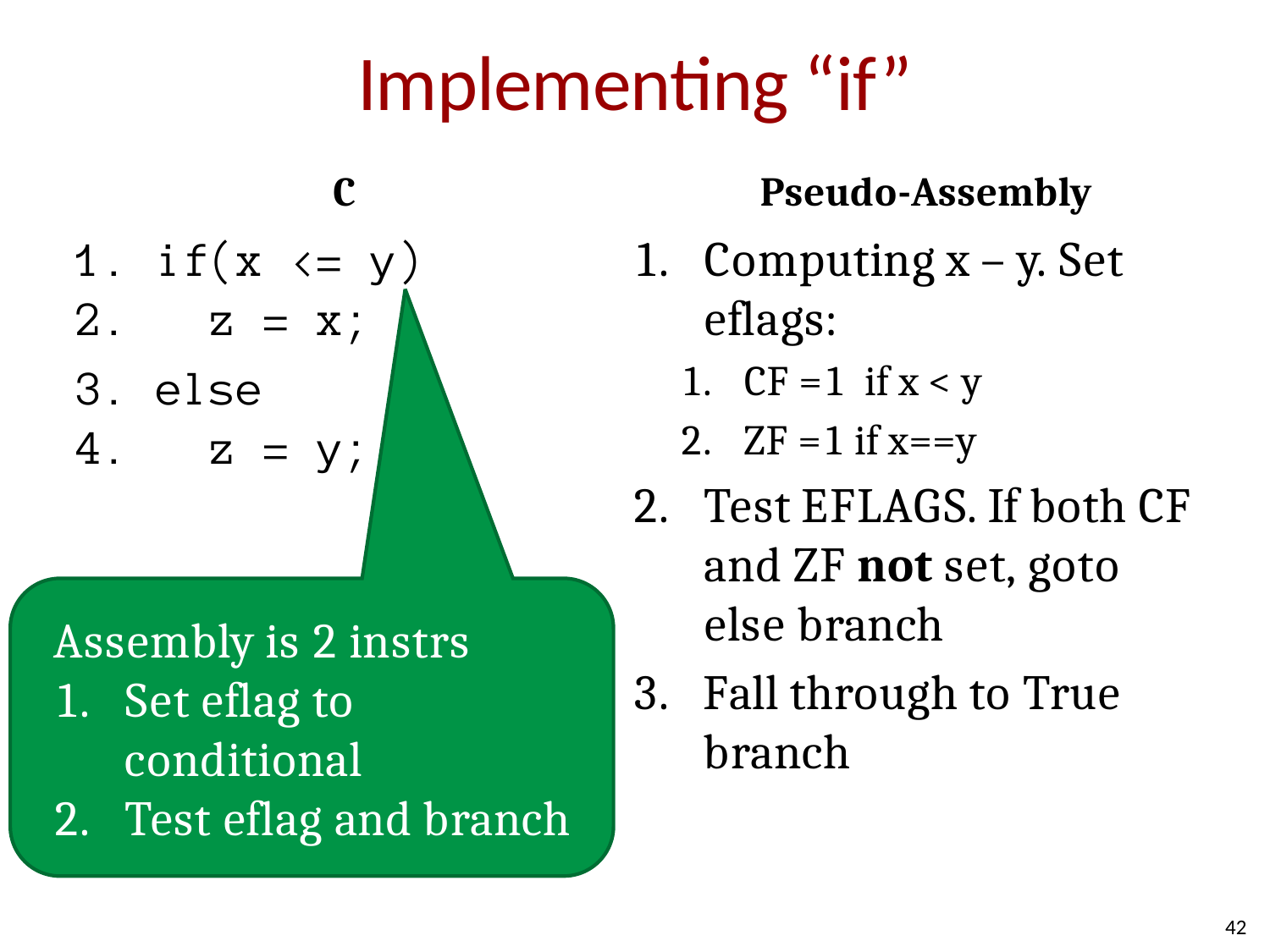

# Implementing “if”
C
Pseudo-Assembly
1. if(x <= y)
2.   z = x;
3. else
4.   z = y;
Computing x – y. Set eflags:
CF =1  if x < y
ZF =1 if x==y
Test EFLAGS. If both CF and ZF not set, goto else branch
Fall through to True branch
Assembly is 2 instrs
Set eflag to conditional
Test eflag and branch
42